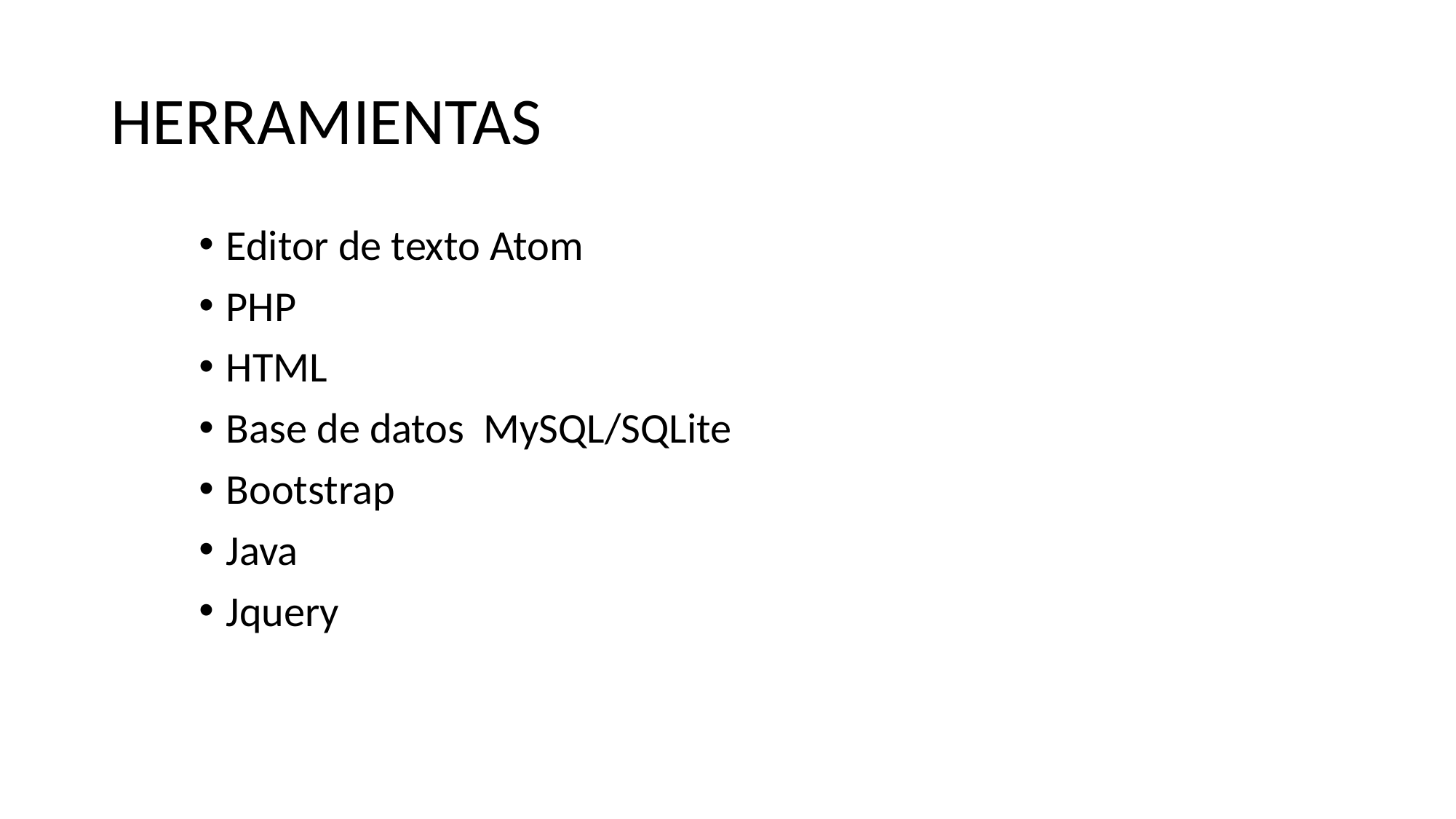

# HERRAMIENTAS
Editor de texto Atom
PHP
HTML
Base de datos  MySQL/SQLite
Bootstrap
Java
Jquery